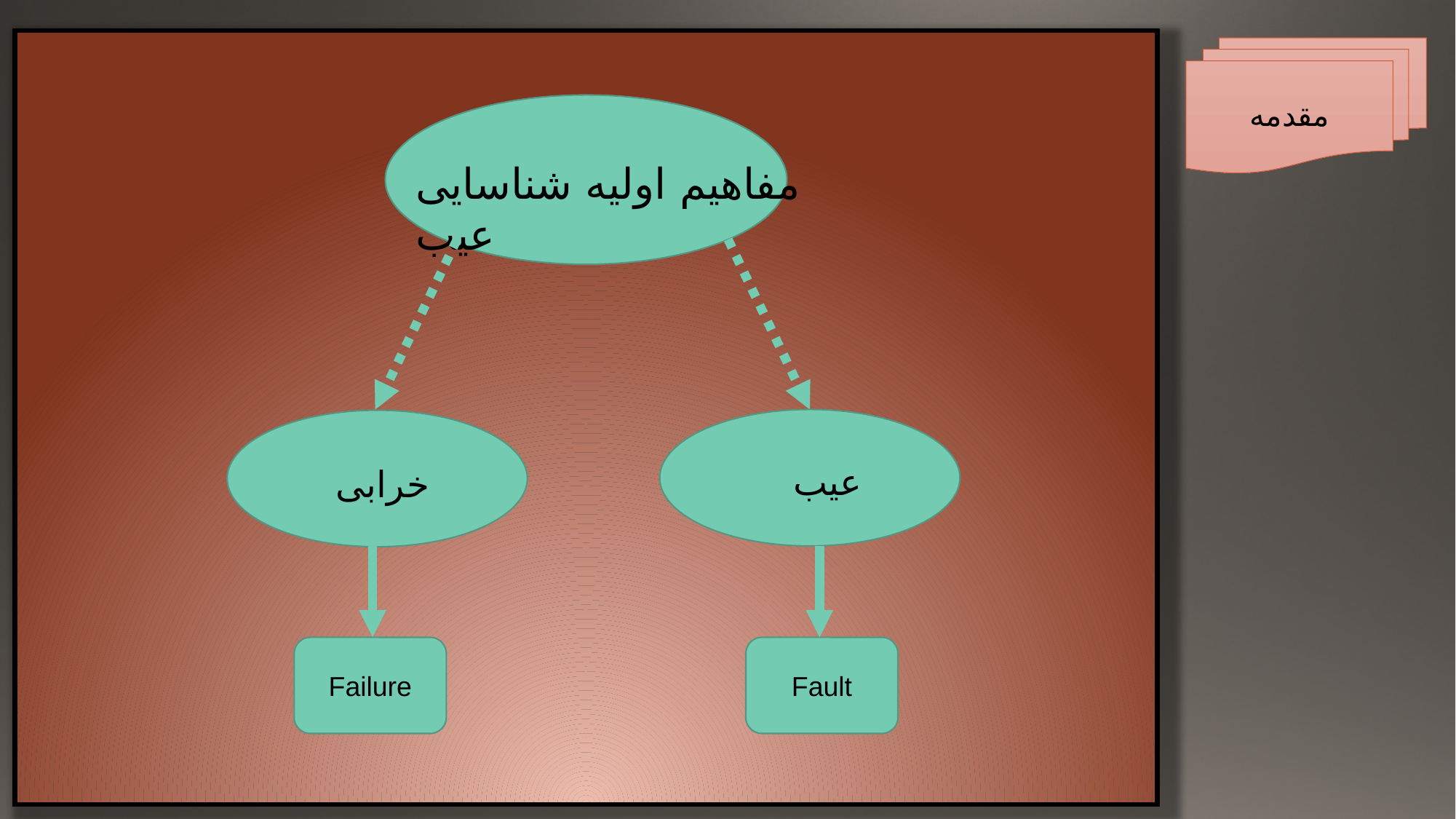

مقدمه

مفاهیم اولیه شناسایی عیب

عیب
خرابی
Failure
Fault